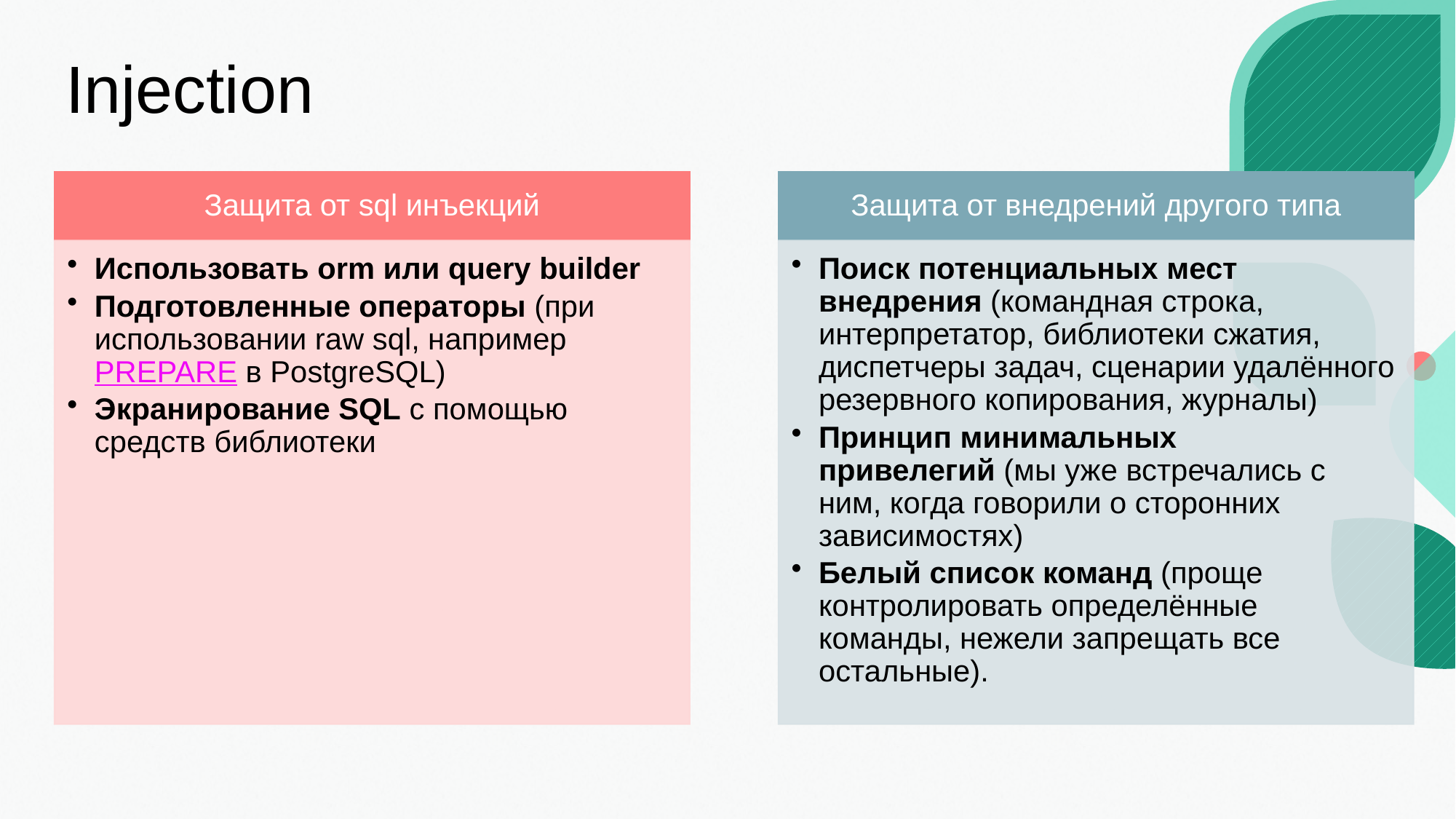

# Injection
Защита от sql инъекций
Использовать orm или query builder
Подготовленные операторы (при использовании raw sql, например PREPARE в PostgreSQL)
Экранирование SQL с помощью средств библиотеки
Защита от внедрений другого типа
Поиск потенциальных мест внедрения (командная строка, интерпретатор, библиотеки сжатия, диспетчеры задач, сценарии удалённого резервного копирования, журналы)
Принцип минимальных привелегий (мы уже встречались с ним, когда говорили о сторонних зависимостях)
Белый список команд (проще контролировать определённые команды, нежели запрещать все остальные).